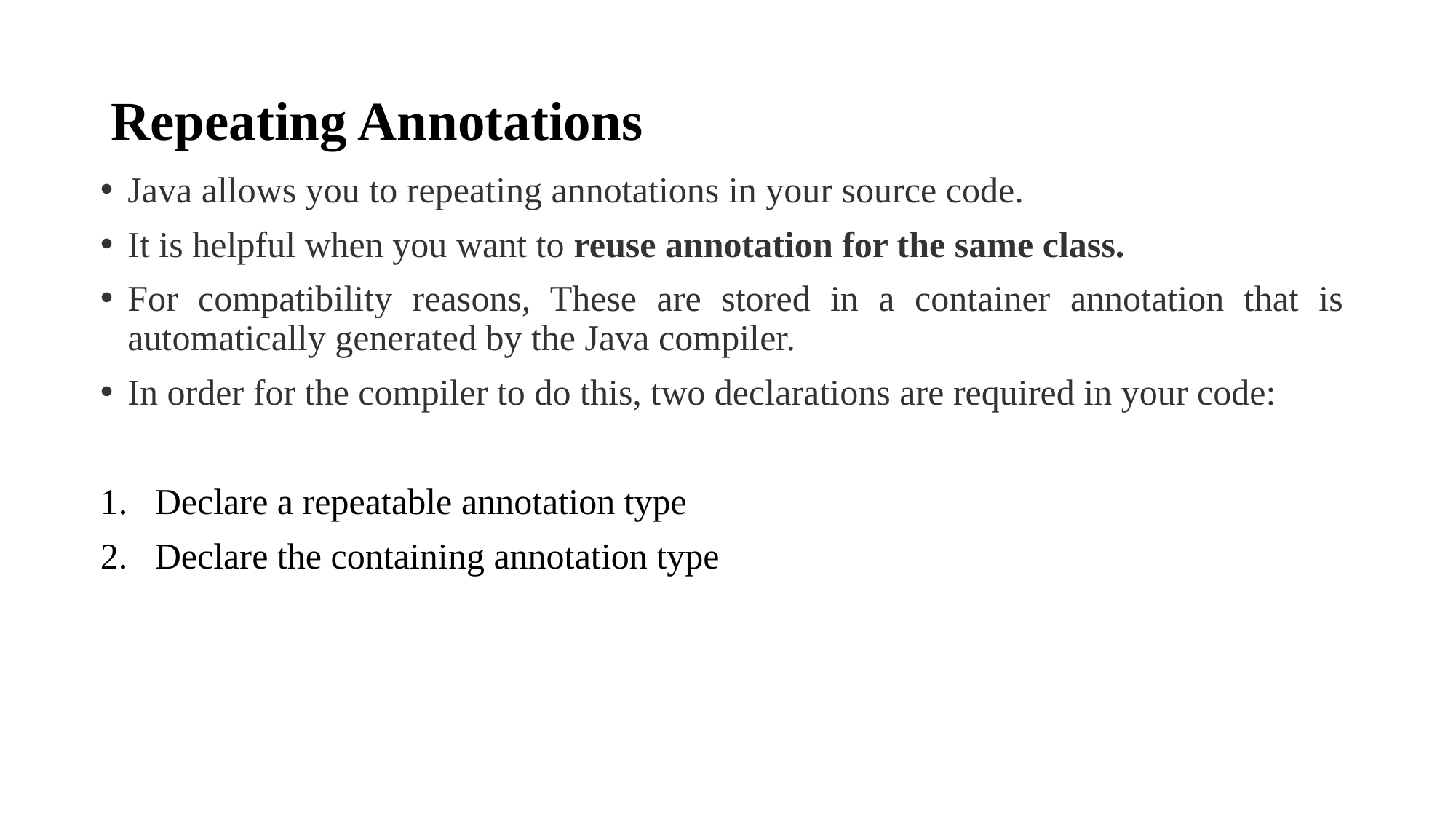

# Repeating Annotations
Java allows you to repeating annotations in your source code.
It is helpful when you want to reuse annotation for the same class.
For compatibility reasons, These are stored in a container annotation that is automatically generated by the Java compiler.
In order for the compiler to do this, two declarations are required in your code:

Declare a repeatable annotation type
Declare the containing annotation type